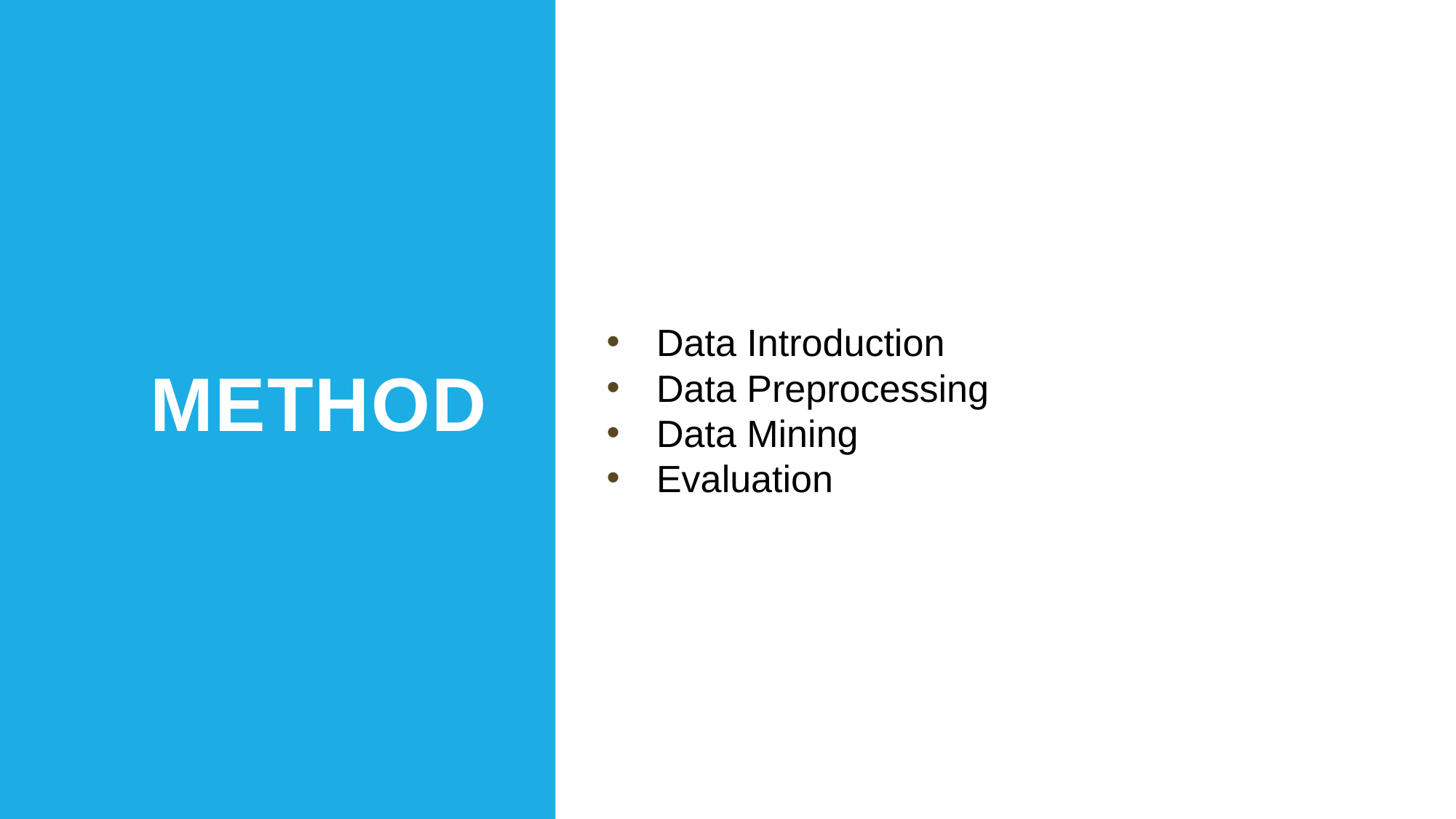

# Method
Data Introduction
Data Preprocessing
Data Mining
Evaluation